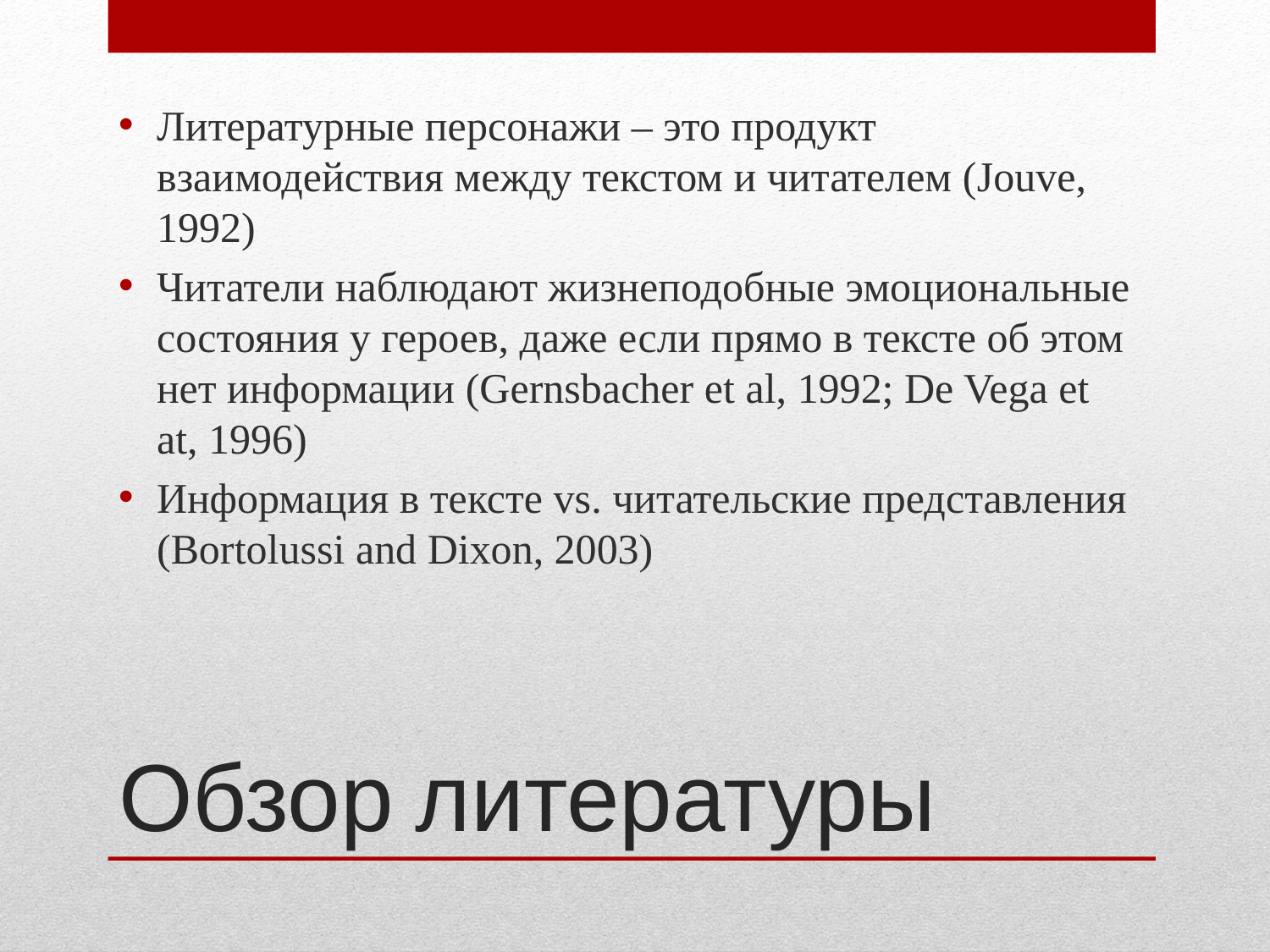

Литературные персонажи – это продукт взаимодействия между текстом и читателем (Jouve, 1992)
Читатели наблюдают жизнеподобные эмоциональные состояния у героев, даже если прямо в тексте об этом нет информации (Gernsbacher et al, 1992; De Vega et at, 1996)
Информация в тексте vs. читательские представления (Bortolussi and Dixon, 2003)

# Обзор литературы